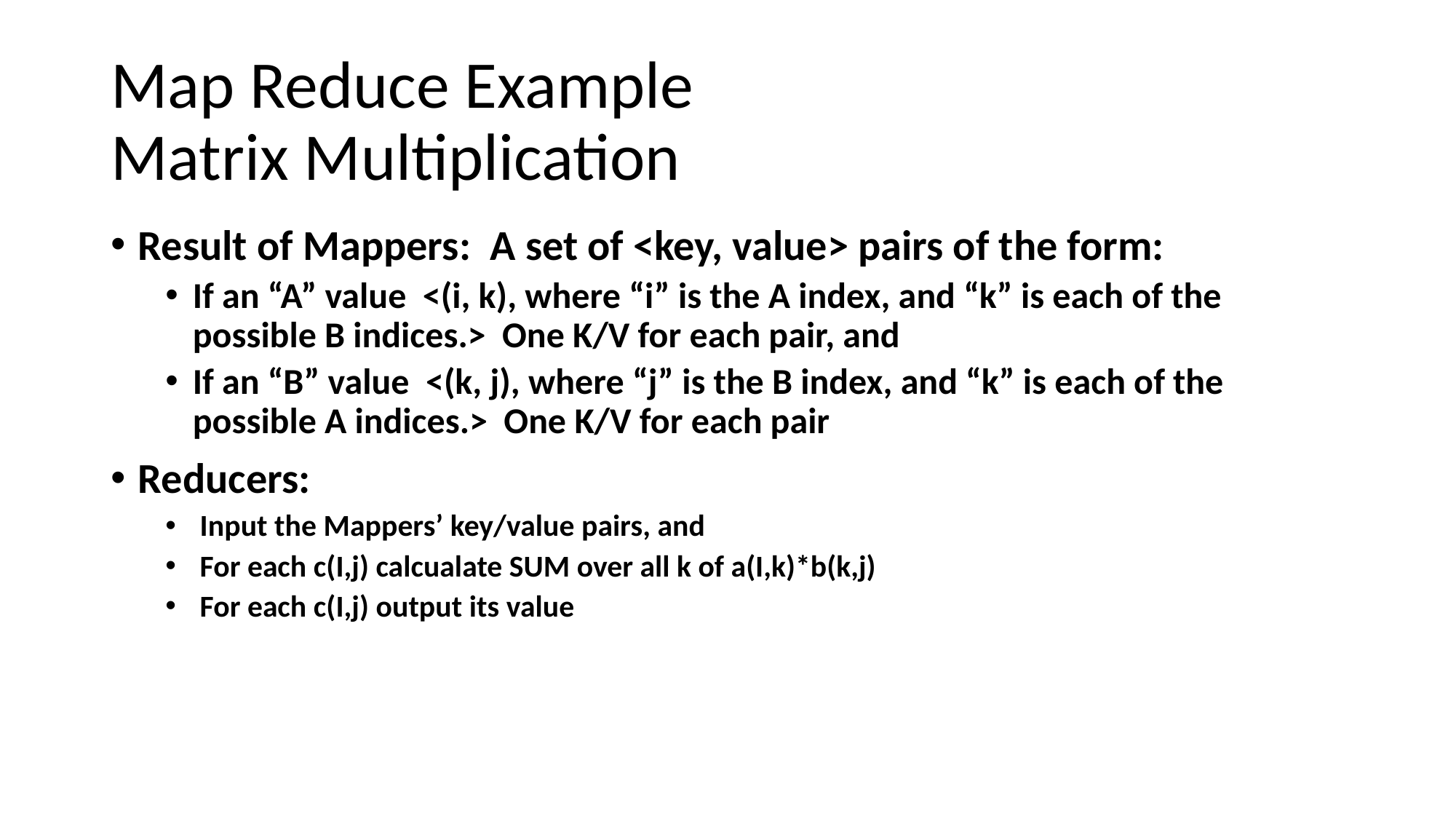

# Map Reduce Example Matrix Multiplication
Result of Mappers:  A set of <key, value> pairs of the form:
If an “A” value  <(i, k), where “i” is the A index, and “k” is each of the possible B indices.>  One K/V for each pair, and
If an “B” value  <(k, j), where “j” is the B index, and “k” is each of the possible A indices.>  One K/V for each pair
Reducers:
 Input the Mappers’ key/value pairs, and
 For each c(I,j) calcualate SUM over all k of a(I,k)*b(k,j)
 For each c(I,j) output its value